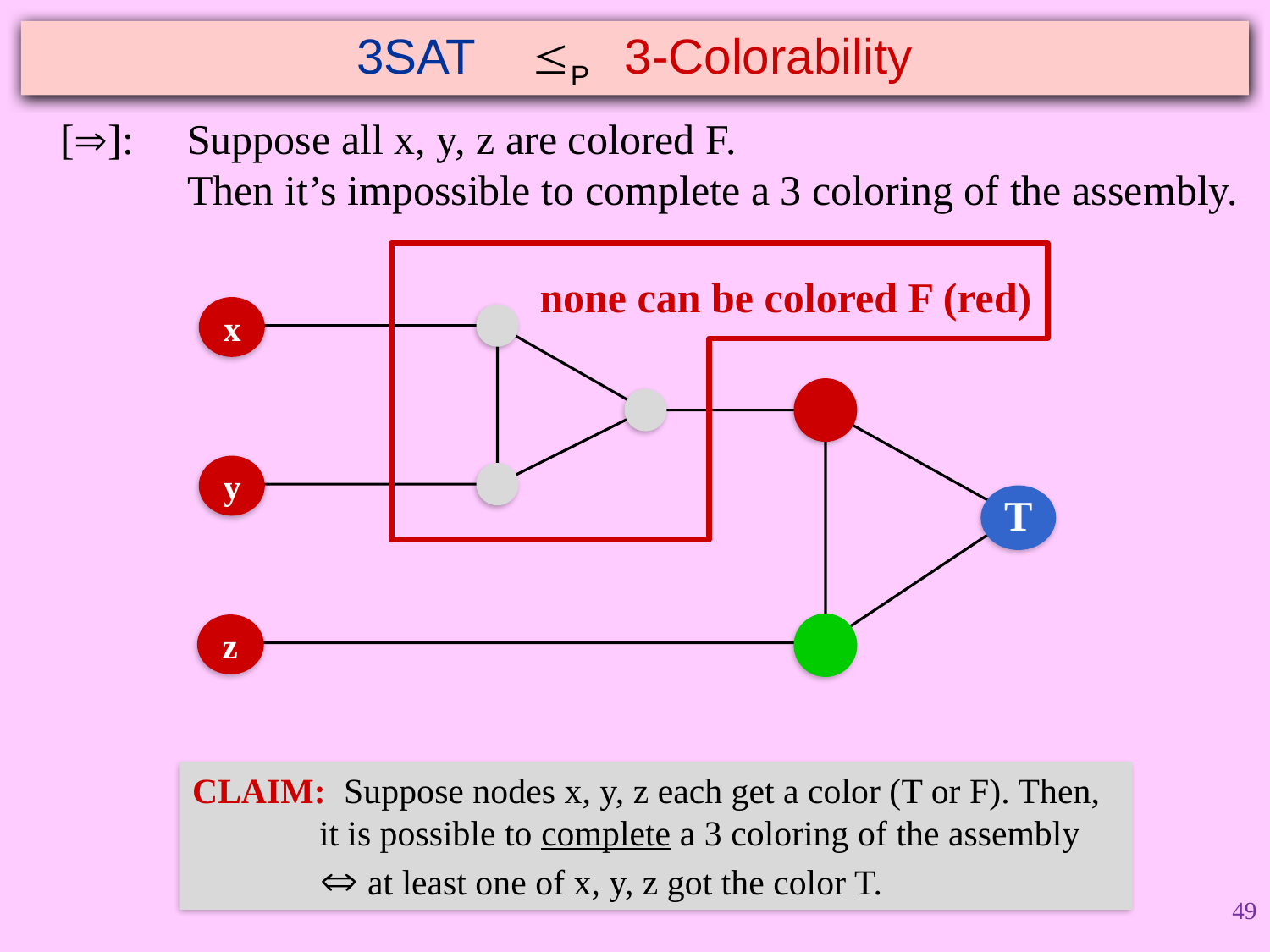

# 3SAT    ≤P   3-Colorability
[⇒]: 	Suppose all x, y, z are colored F.
	Then it’s impossible to complete a 3 coloring of the assembly.

none can be colored F (red)
x

y

T

z

CLAIM:  Suppose nodes x, y, z each get a color (T or F). Then,
	it is possible to complete a 3 coloring of the assembly
	⇔ at least one of x, y, z got the color T.
49